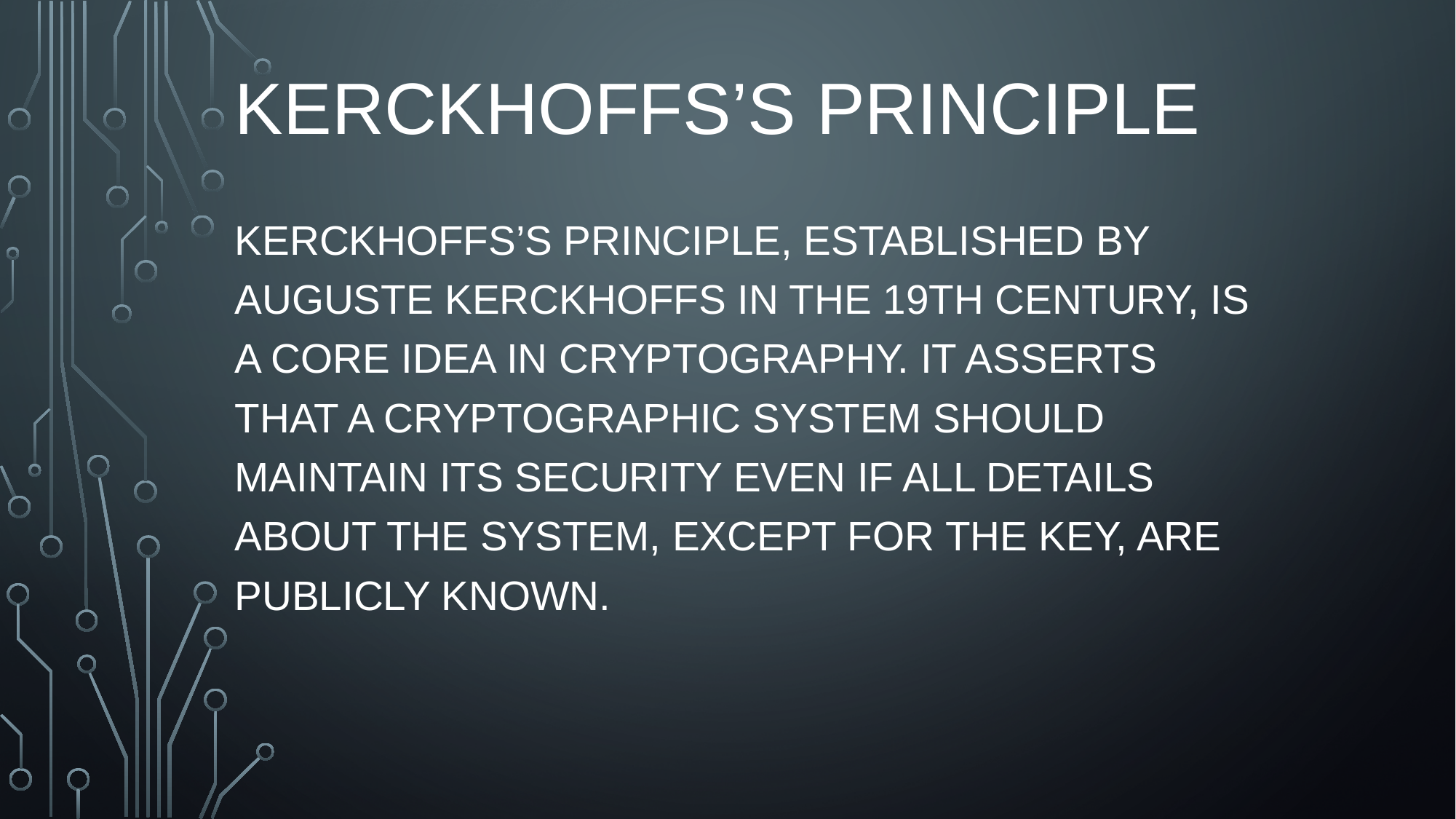

# Kerckhoffs’s Principle
Kerckhoffs’s Principle, established by Auguste Kerckhoffs in the 19th century, is a core idea in cryptography. It asserts that a cryptographic system should maintain its security even if all details about the system, except for the key, are publicly known.